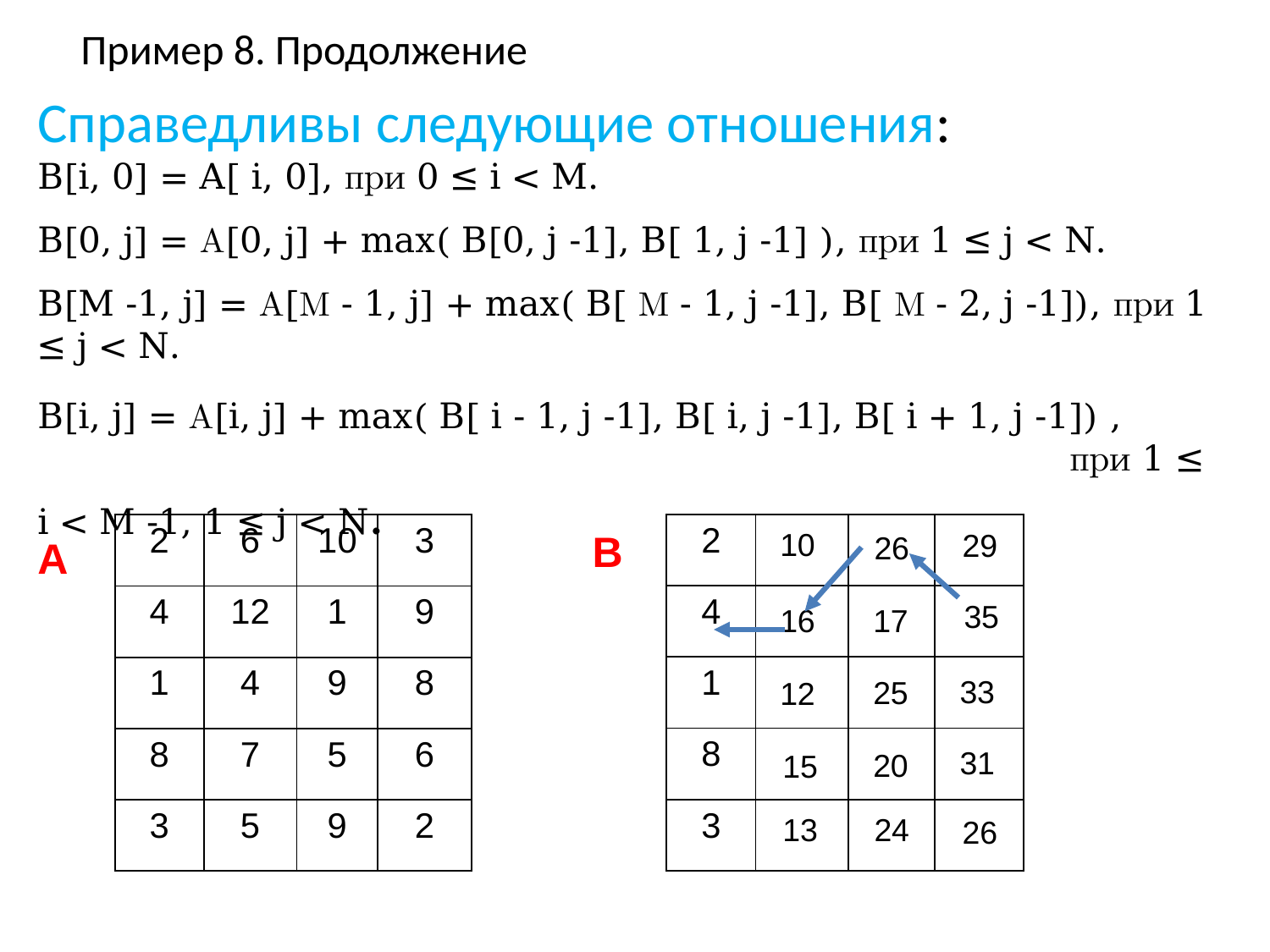

# Пример 8. Продолжение
Справедливы следующие отношения:
B[i, 0] = A[ i, 0], при 0 ≤ i < M.
B[0, j] = А[0, j] + max( B[0, j -1], B[ 1, j -1] ), при 1 ≤ j < N.
B[M -1, j] = А[М - 1, j] + max( B[ М - 1, j -1], B[ М - 2, j -1]), при 1 ≤ j < N.
B[i, j] = А[i, j] + max( B[ i - 1, j -1], B[ i, j -1], B[ i + 1, j -1]) ,
                                                                                            при 1 ≤ i < M -1, 1 ≤ j < N.

| 2 |  |  |  |
| --- | --- | --- | --- |
| 4 |  |  |  |
| 1 |  |  |  |
| 8 |  |  |  |
| 3 |  |  |  |
| 2 | 6 | 10 | 3 |
| --- | --- | --- | --- |
| 4 | 12 | 1 | 9 |
| 1 | 4 | 9 | 8 |
| 8 | 7 | 5 | 6 |
| 3 | 5 | 9 | 2 |
B
10
29
26
A
35
16
17
33
25
12
31
20
15
24
13
26